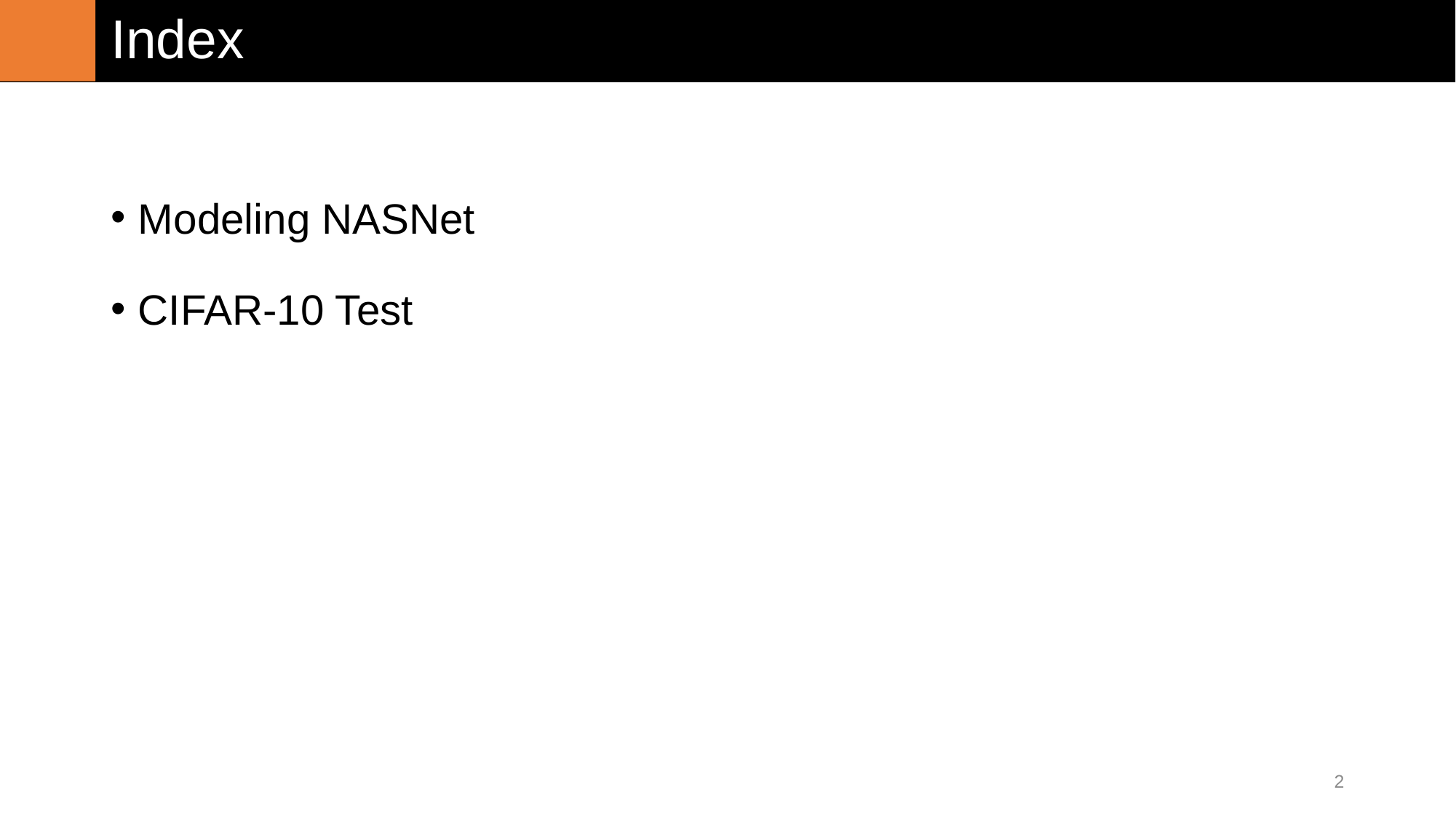

# Index
Modeling NASNet
CIFAR-10 Test

2